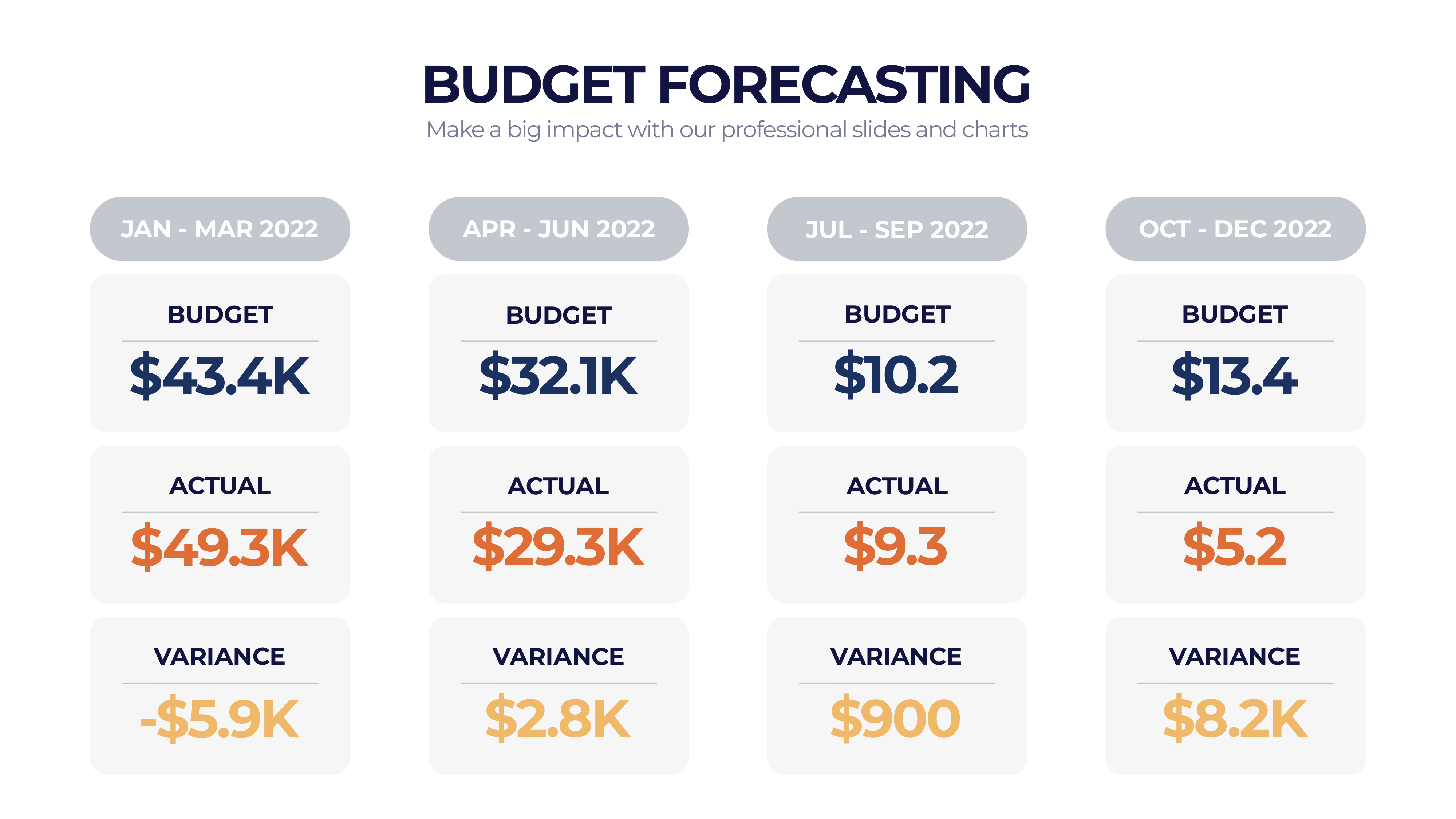

BUDGET FORECASTING
Make a big impact with our professional slides and charts

JAN - MAR 2022
APR - JUN 2022
OCT - DEC 2022
JUL - SEP 2022

BUDGET
BUDGET
BUDGET
BUDGET
$10.2
$32.1K
$43.4K
$13.4

ACTUAL
ACTUAL
ACTUAL
ACTUAL
$9.3
$5.2
$29.3K
$49.3K

VARIANCE
VARIANCE
VARIANCE
VARIANCE
$2.8K
$8.2K
$900
-$5.9K